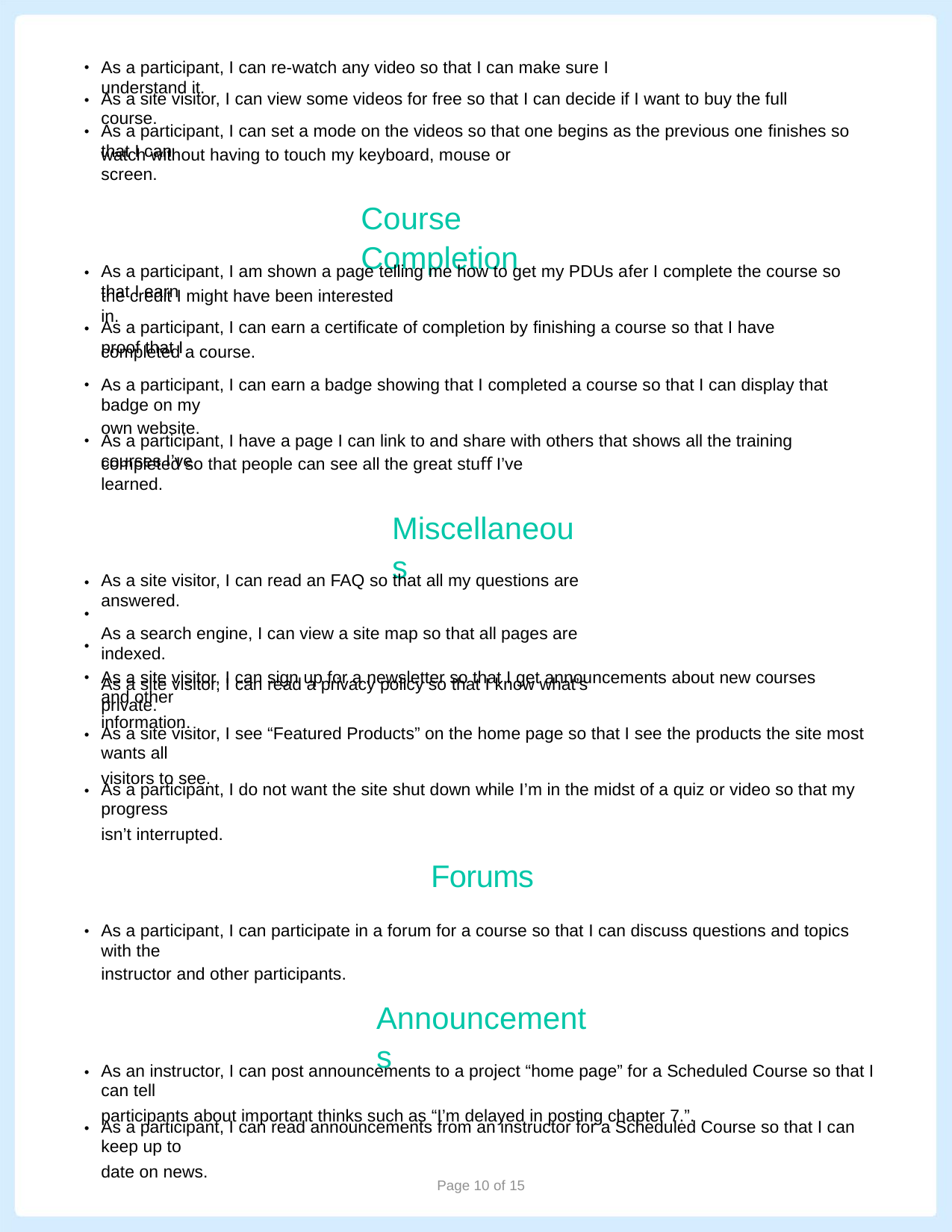

As a participant, I can re-watch any video so that I can make sure I understand it.
•
•
•
As a site visitor, I can view some videos for free so that I can decide if I want to buy the full course.
As a participant, I can set a mode on the videos so that one begins as the previous one ﬁnishes so that I can
watch without having to touch my keyboard, mouse or screen.
Course Completion
As a participant, I am shown a page telling me how to get my PDUs afer I complete the course so that I earn
•
•
•
•
the credit I might have been interested in.
As a participant, I can earn a certiﬁcate of completion by ﬁnishing a course so that I have proof that I
completed a course.
As a participant, I can earn a badge showing that I completed a course so that I can display that badge on my
own website.
As a participant, I have a page I can link to and share with others that shows all the training courses I’ve
completed so that people can see all the great stuﬀ I’ve learned.
Miscellaneous
As a site visitor, I can read an FAQ so that all my questions are answered.
As a search engine, I can view a site map so that all pages are indexed.
As a site visitor, I can read a privacy policy so that I know what’s private.
•
•
•
•
As a site visitor, I can sign up for a newsletter so that I get announcements about new courses and other
information.
As a site visitor, I see “Featured Products” on the home page so that I see the products the site most wants all
visitors to see.
•
•
As a participant, I do not want the site shut down while I’m in the midst of a quiz or video so that my progress
isn’t interrupted.
Forums
As a participant, I can participate in a forum for a course so that I can discuss questions and topics with the
instructor and other participants.
•
Announcements
As an instructor, I can post announcements to a project “home page” for a Scheduled Course so that I can tell
participants about important thinks such as “I’m delayed in posting chapter 7.”.
•
•
As a participant, I can read announcements from an instructor for a Scheduled Course so that I can keep up to
date on news.
Page 10 of 15